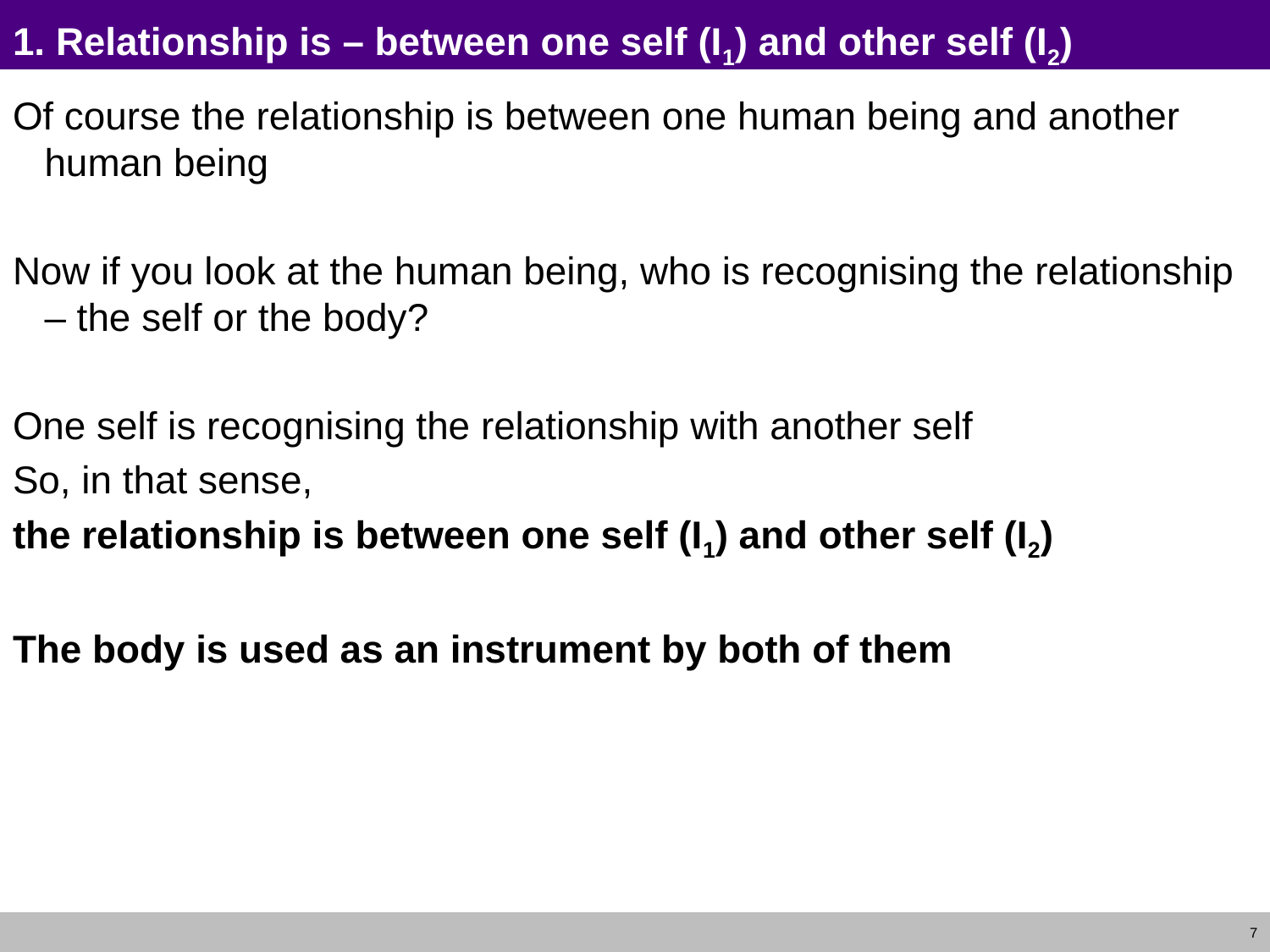

# 1. Relationship is – between one self (I1) and other self (I2)
Of course the relationship is between one human being and another human being

Now if you look at the human being, who is recognising the relationship – the self or the body?

One self is recognising the relationship with another self
So, in that sense,
the relationship is between one self (I1) and other self (I2)

The body is used as an instrument by both of them